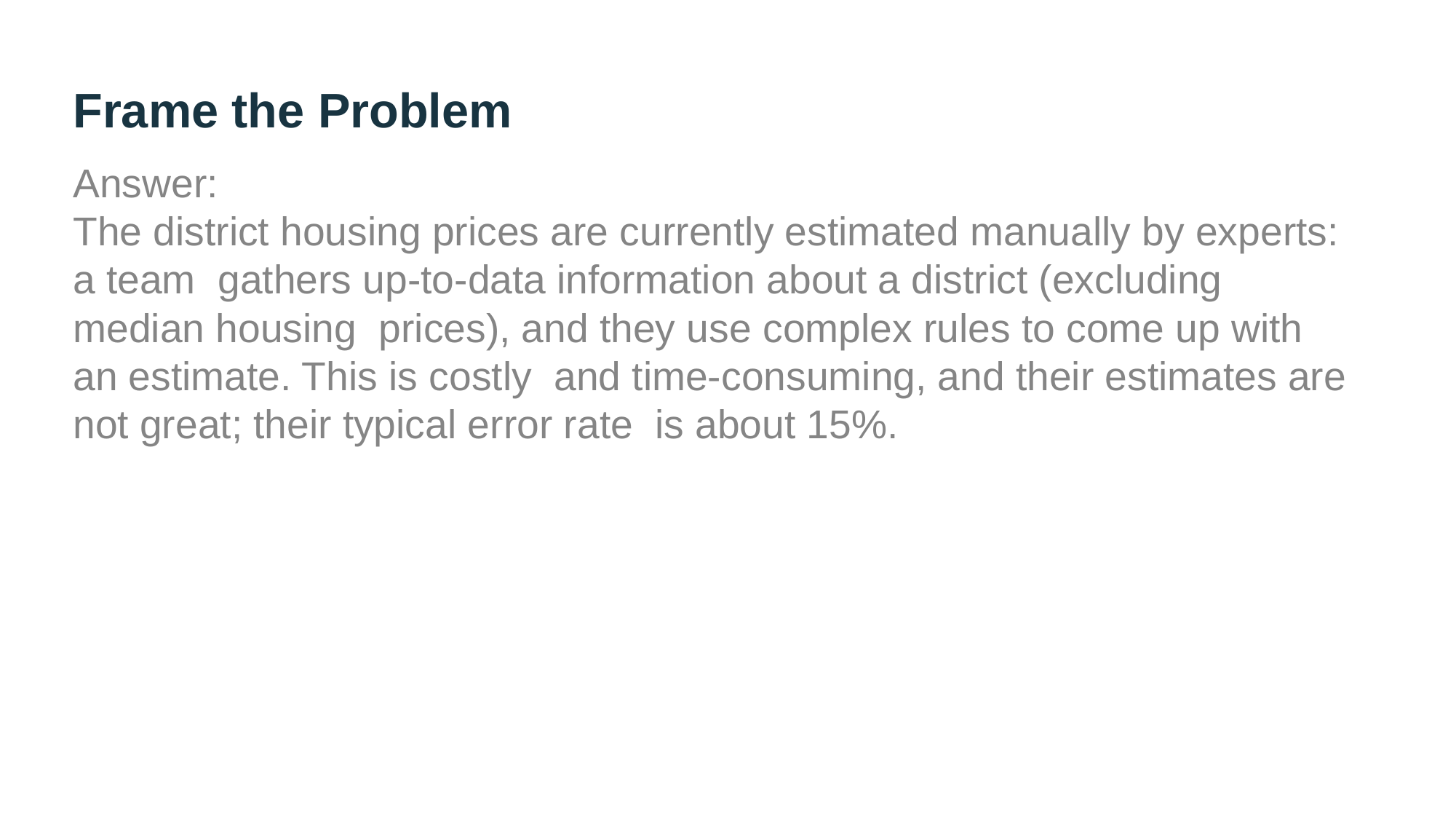

# Frame the Problem
Answer:
The district housing prices are currently estimated manually by experts: a team  gathers up-to-data information about a district (excluding median housing  prices), and they use complex rules to come up with an estimate. This is costly  and time-consuming, and their estimates are not great; their typical error rate  is about 15%.